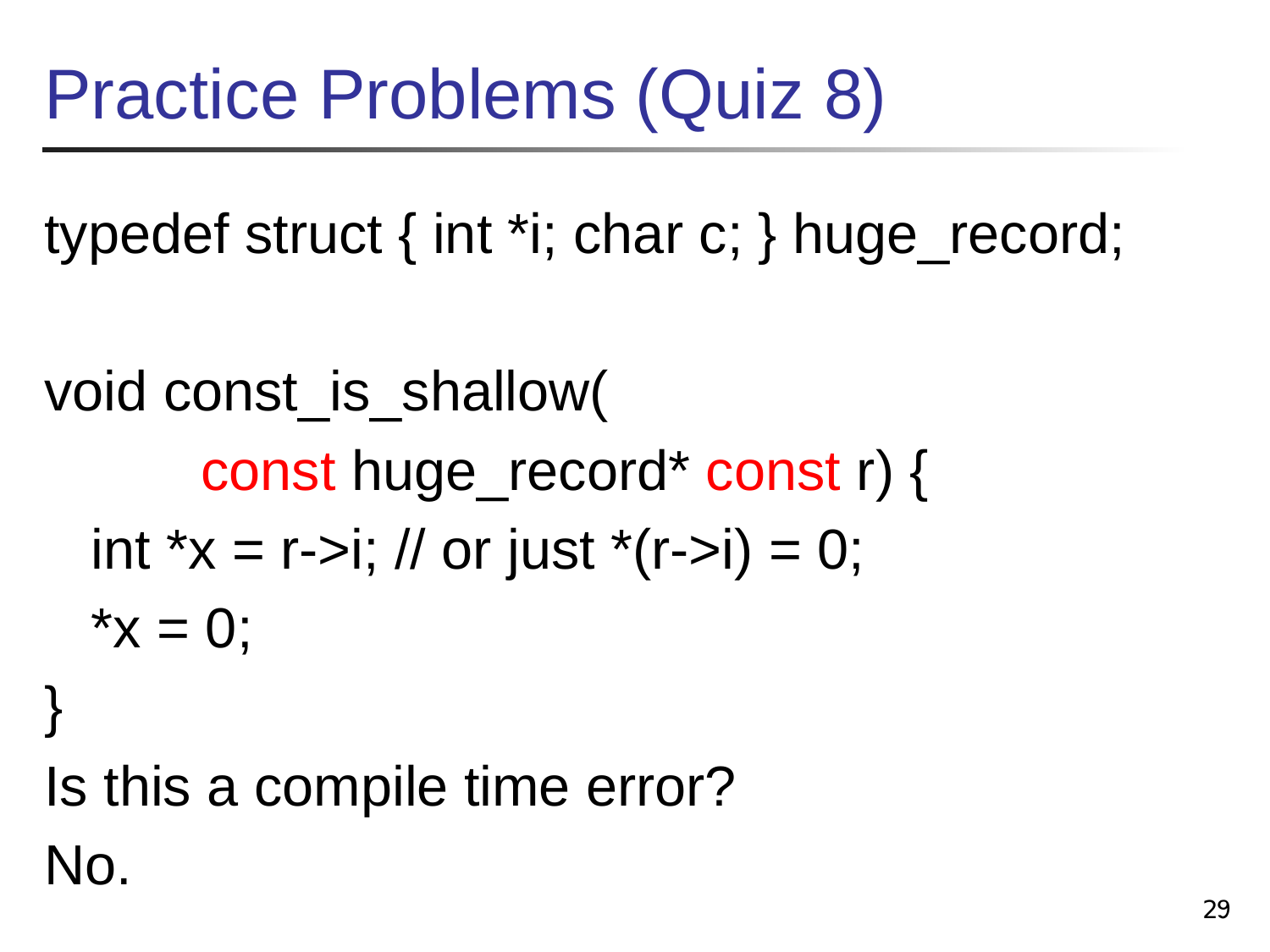

# Practice Problems (Quiz 8)
typedef struct { int *i; char c; } huge_record;

void const_is_shallow(
          const huge_record* const r) {
   int *x = r->i; // or just *(r->i) = 0;
   *x = 0;
}
Is this a compile time error?
No.

29